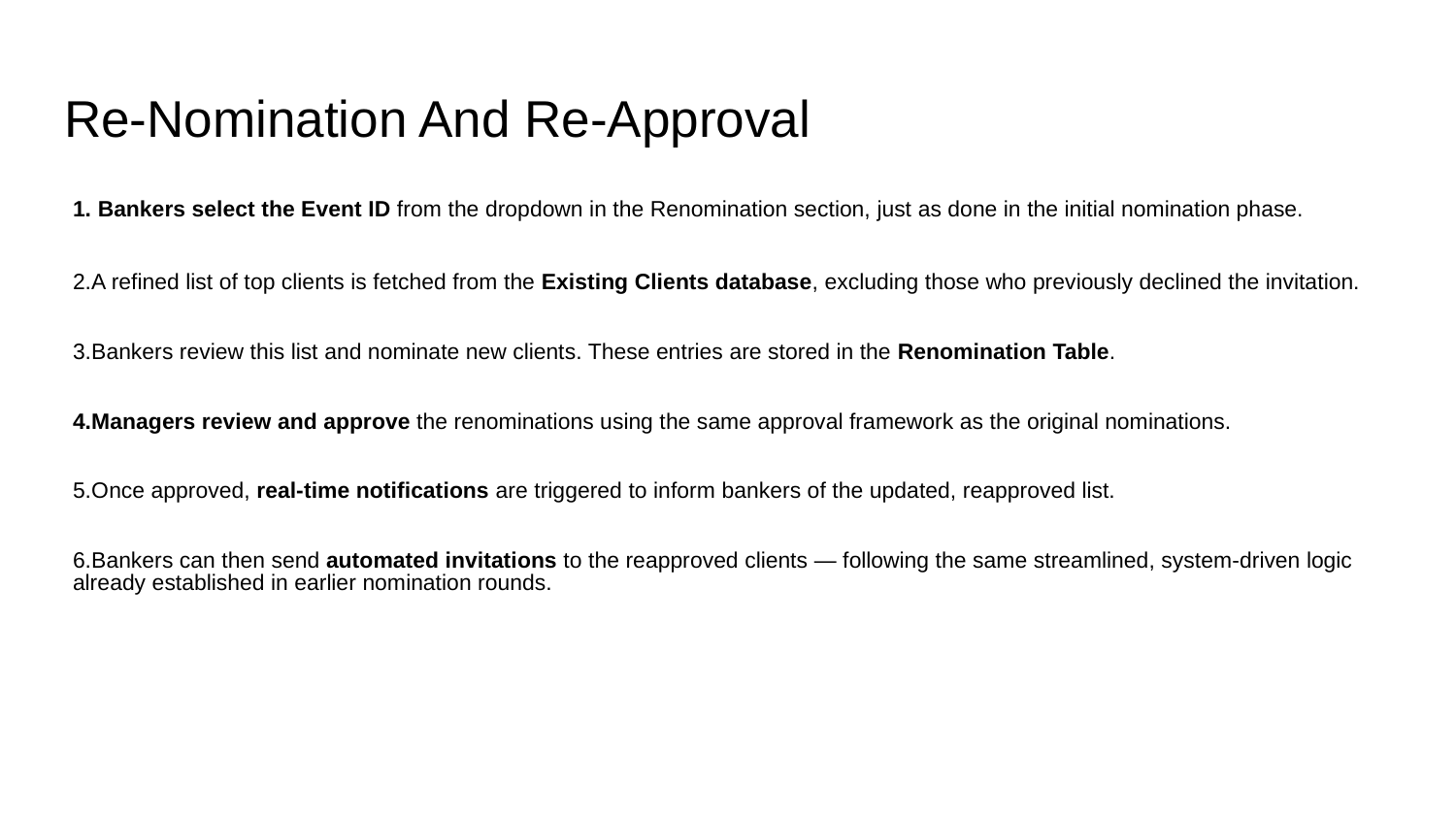

# Re-Nomination And Re-Approval

1. Bankers select the Event ID from the dropdown in the Renomination section, just as done in the initial nomination phase.
2.A refined list of top clients is fetched from the Existing Clients database, excluding those who previously declined the invitation.
3.Bankers review this list and nominate new clients. These entries are stored in the Renomination Table.
4.Managers review and approve the renominations using the same approval framework as the original nominations.
5.Once approved, real-time notifications are triggered to inform bankers of the updated, reapproved list.
6.Bankers can then send automated invitations to the reapproved clients — following the same streamlined, system-driven logic already established in earlier nomination rounds.